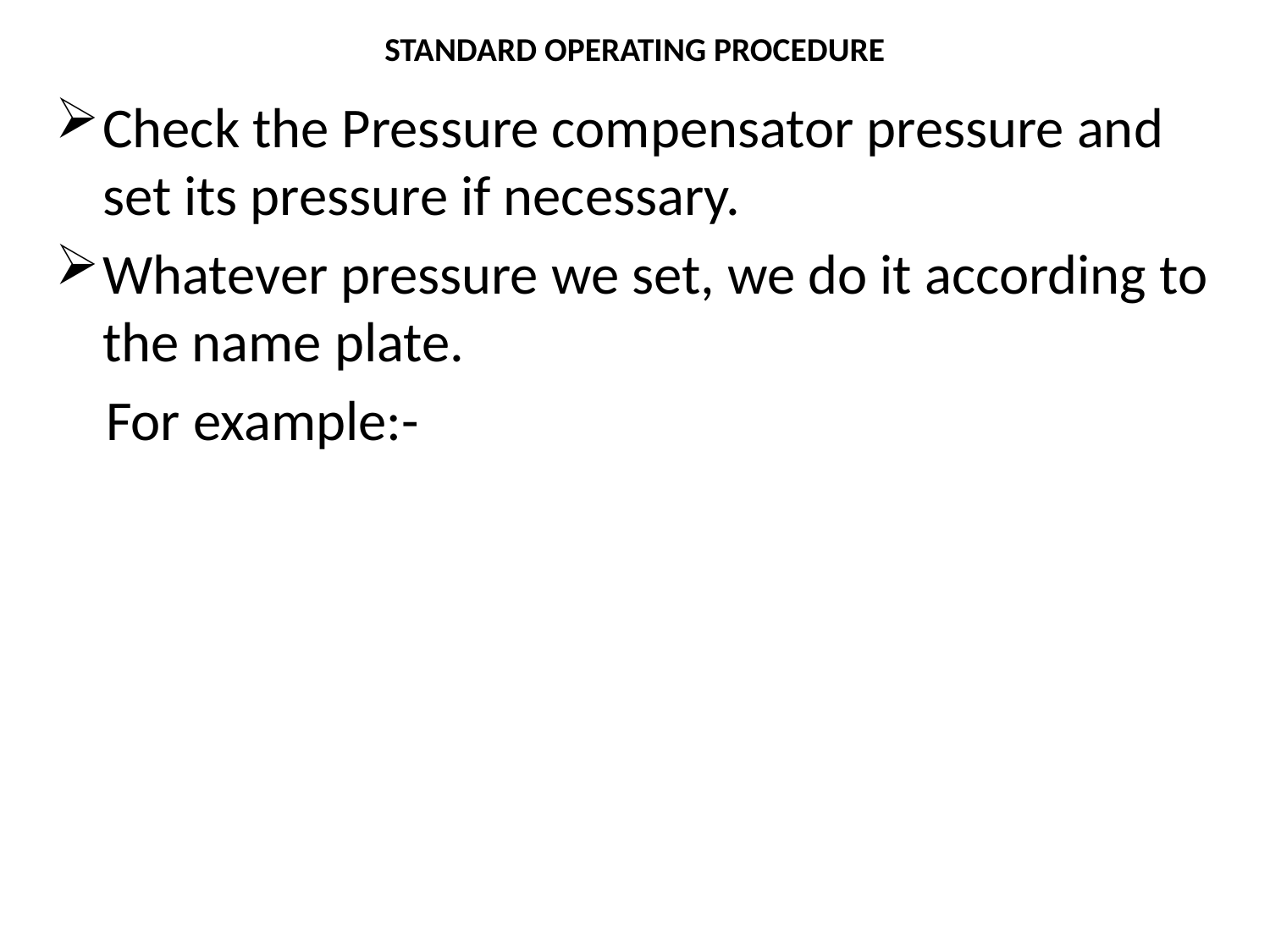

# STANDARD OPERATING PROCEDURE
Check the Pressure compensator pressure and set its pressure if necessary.
Whatever pressure we set, we do it according to the name plate.
    For example:-